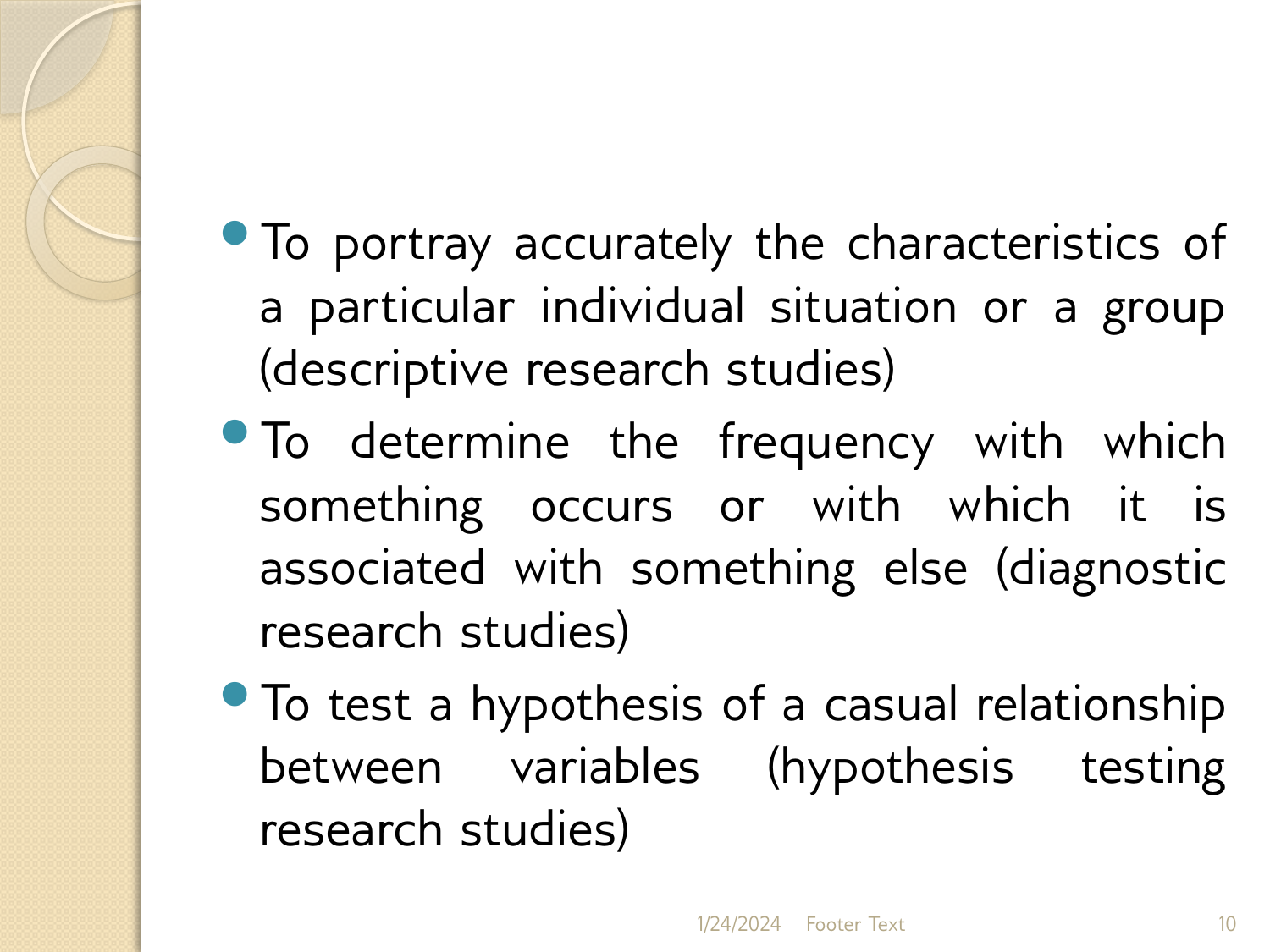

#
To portray accurately the characteristics of a particular individual situation or a group (descriptive research studies)
To determine the frequency with which something occurs or with which it is associated with something else (diagnostic research studies)
To test a hypothesis of a casual relationship between variables (hypothesis testing research studies)
1/24/2024
Footer Text
10